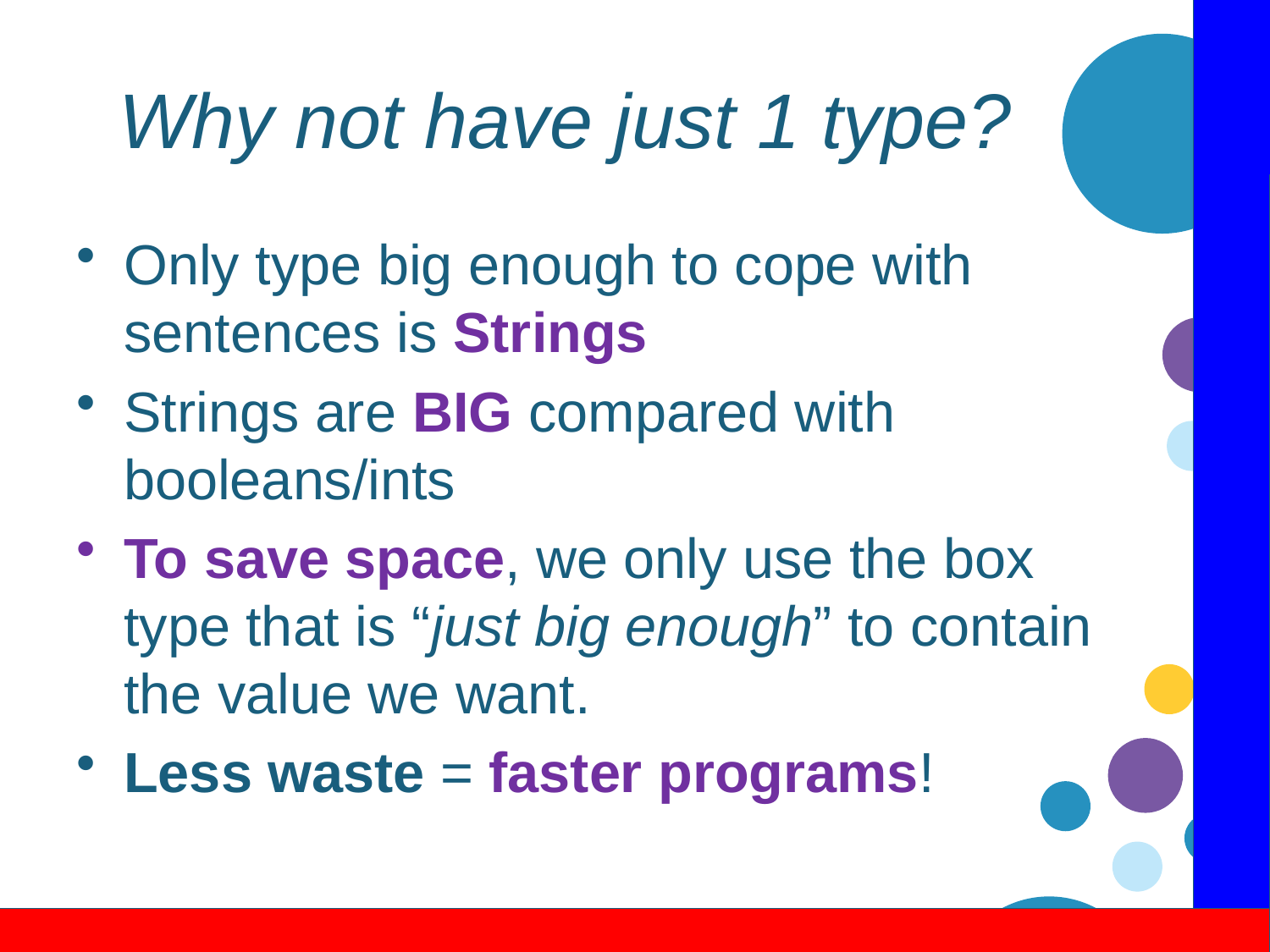

# Why not have just 1 type?
Only type big enough to cope with sentences is Strings
Strings are BIG compared with booleans/ints
To save space, we only use the box type that is “just big enough” to contain the value we want.
Less waste = faster programs!